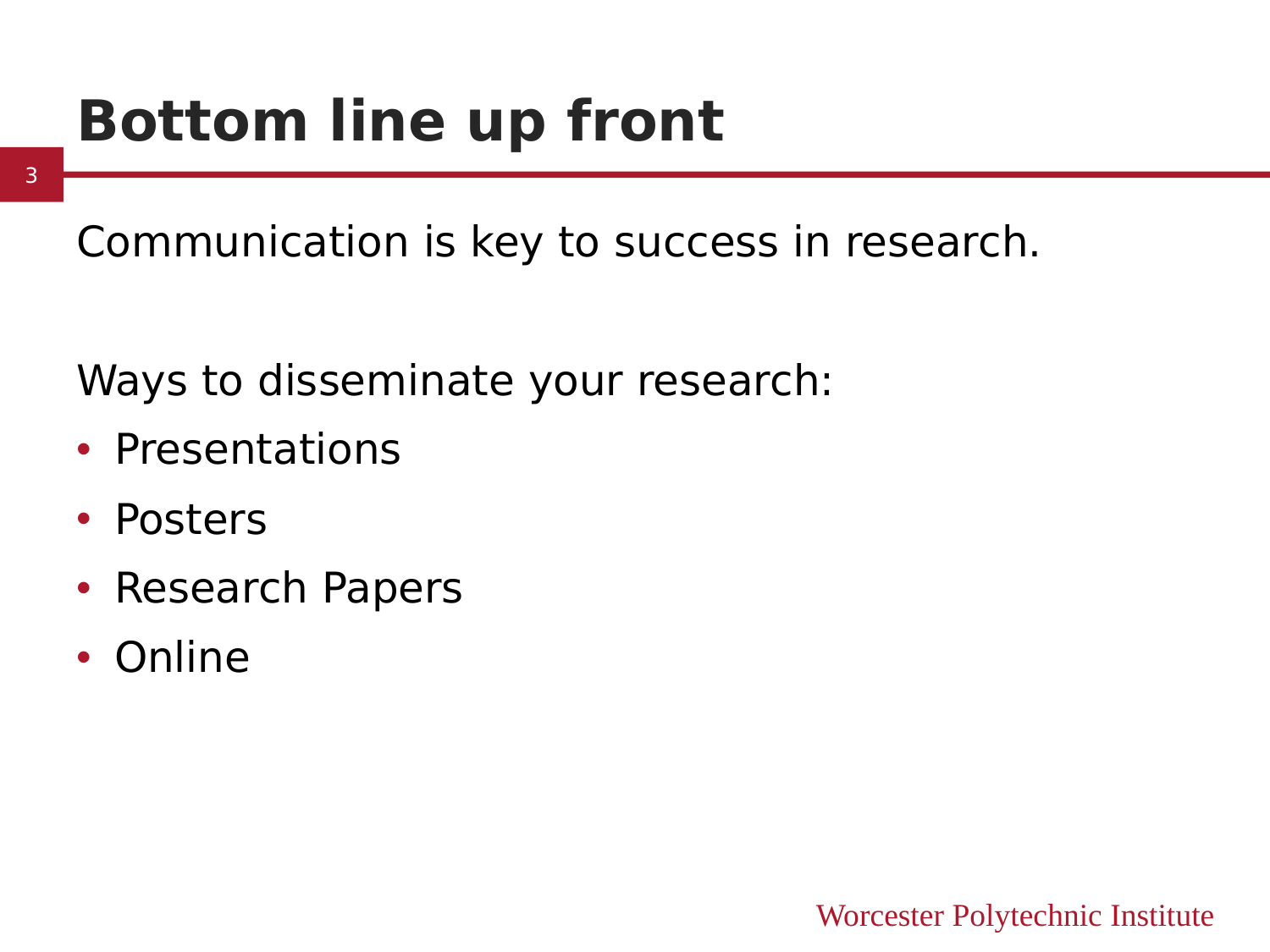

# Bottom line up front
3
Communication is key to success in research.

Ways to disseminate your research:
Presentations
Posters
Research Papers
Online